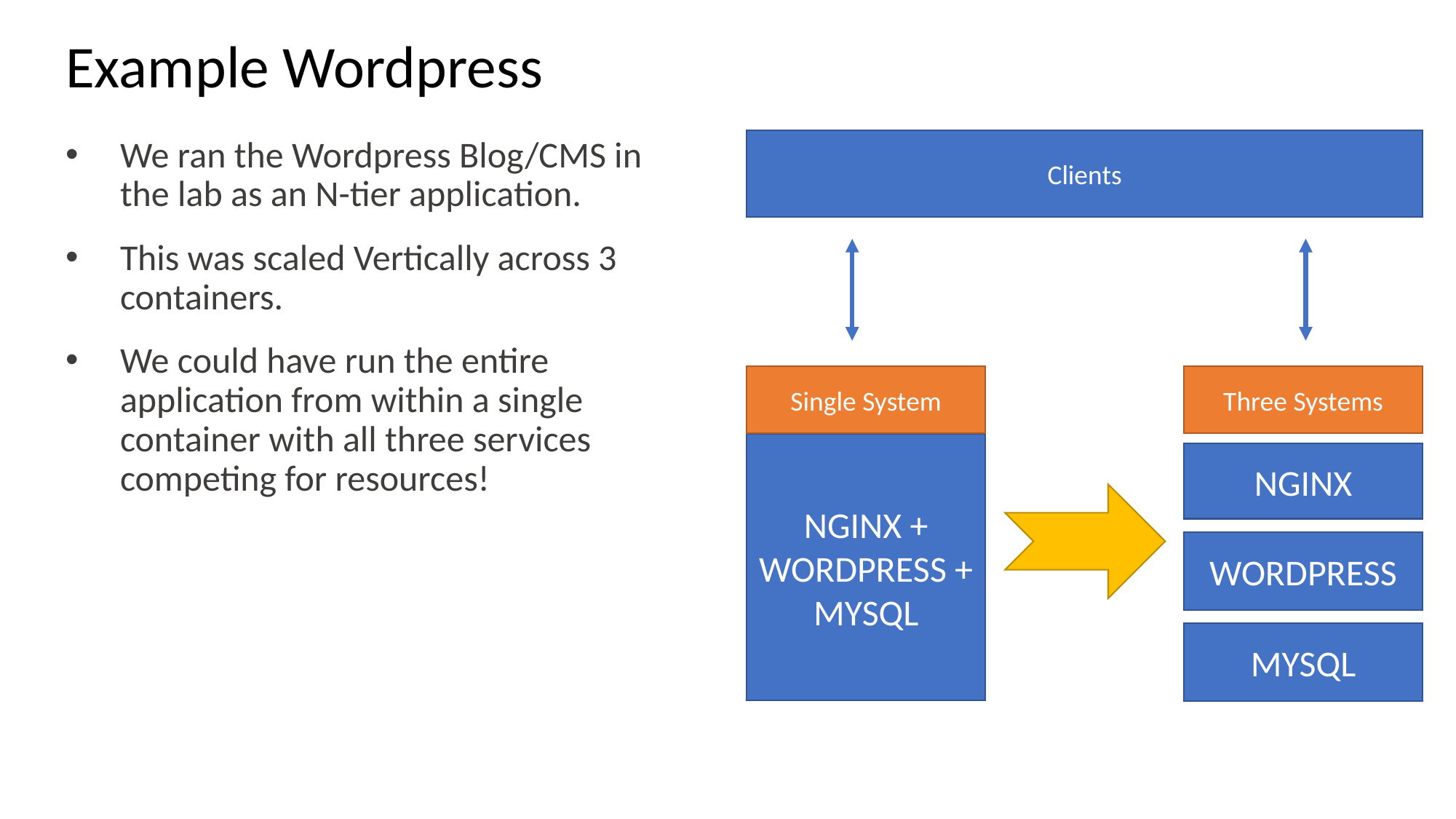

# Example Wordpress
We ran the Wordpress Blog/CMS in the lab as an N-tier application.
This was scaled Vertically across 3 containers.
We could have run the entire application from within a single container with all three services competing for resources!

Clients

Single System
Three Systems
NGINX +
WORDPRESS +
MYSQL
NGINX

WORDPRESS
MYSQL